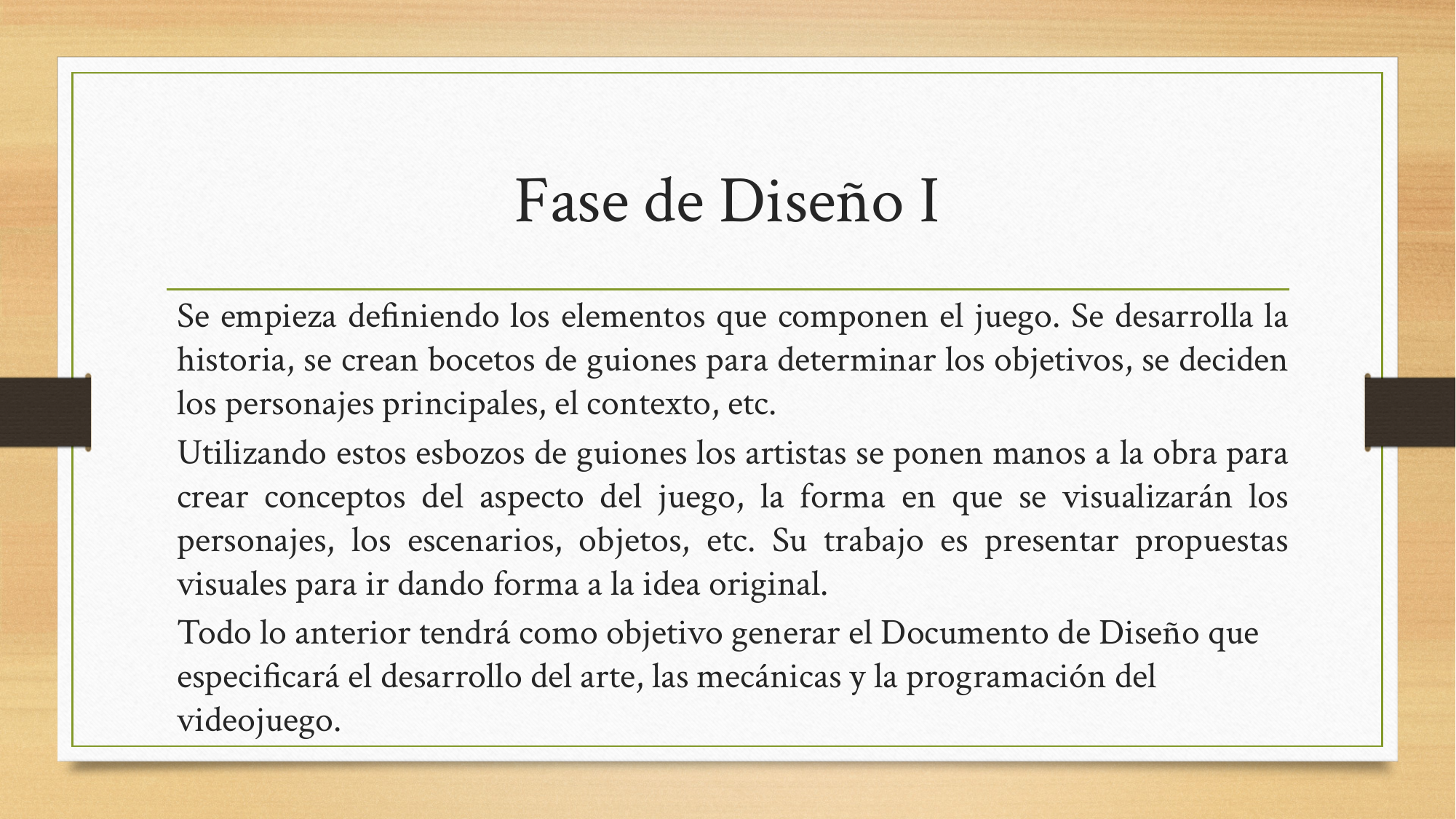

# Fase de Diseño I
Se empieza definiendo los elementos que componen el juego. Se desarrolla la historia, se crean bocetos de guiones para determinar los objetivos, se deciden los personajes principales, el contexto, etc.
Utilizando estos esbozos de guiones los artistas se ponen manos a la obra para crear conceptos del aspecto del juego, la forma en que se visualizarán los personajes, los escenarios, objetos, etc. Su trabajo es presentar propuestas visuales para ir dando forma a la idea original.
Todo lo anterior tendrá como objetivo generar el Documento de Diseño que especificará el desarrollo del arte, las mecánicas y la programación del videojuego.